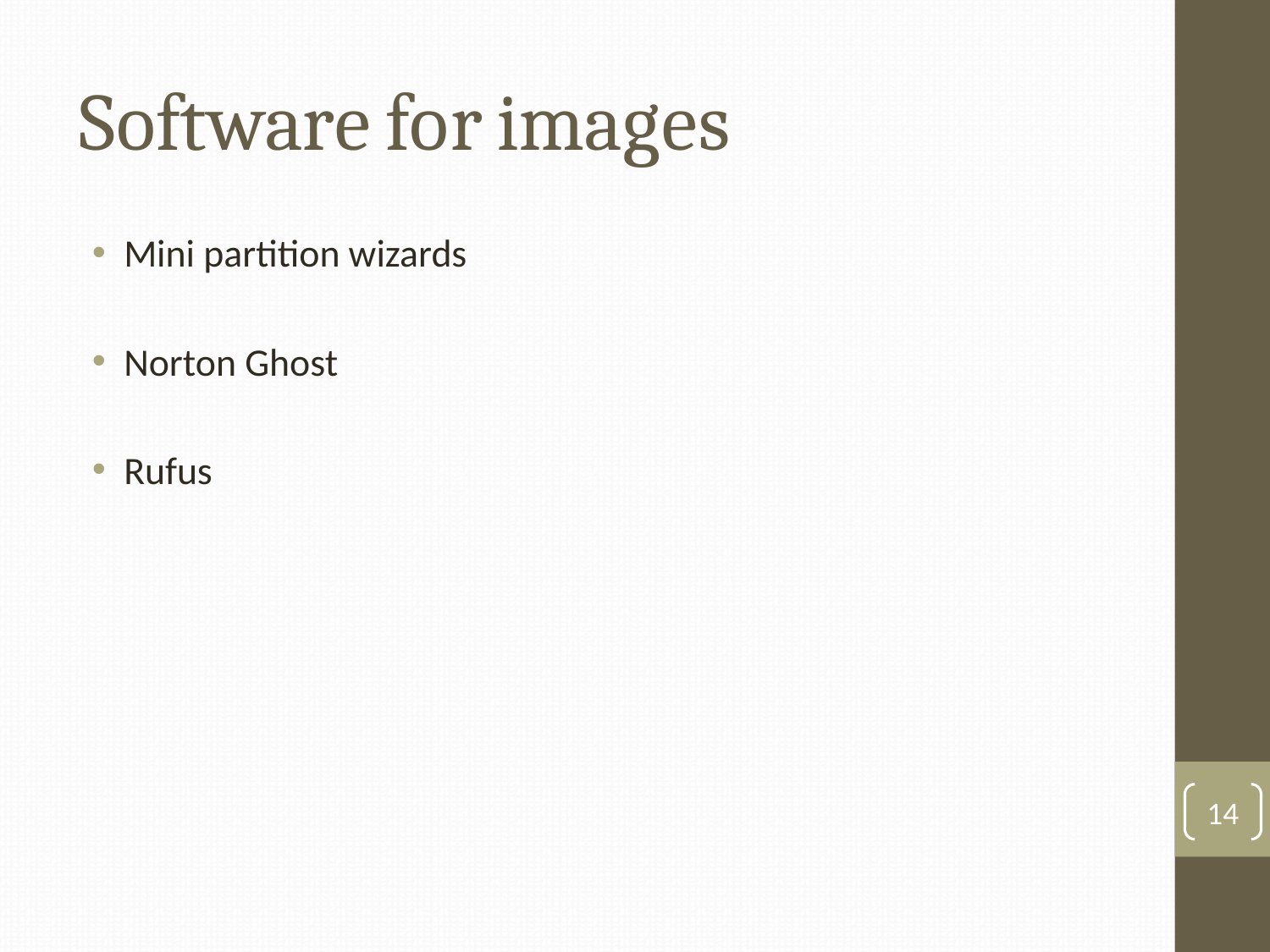

# Software for images
Mini partition wizards

Norton Ghost

Rufus

14